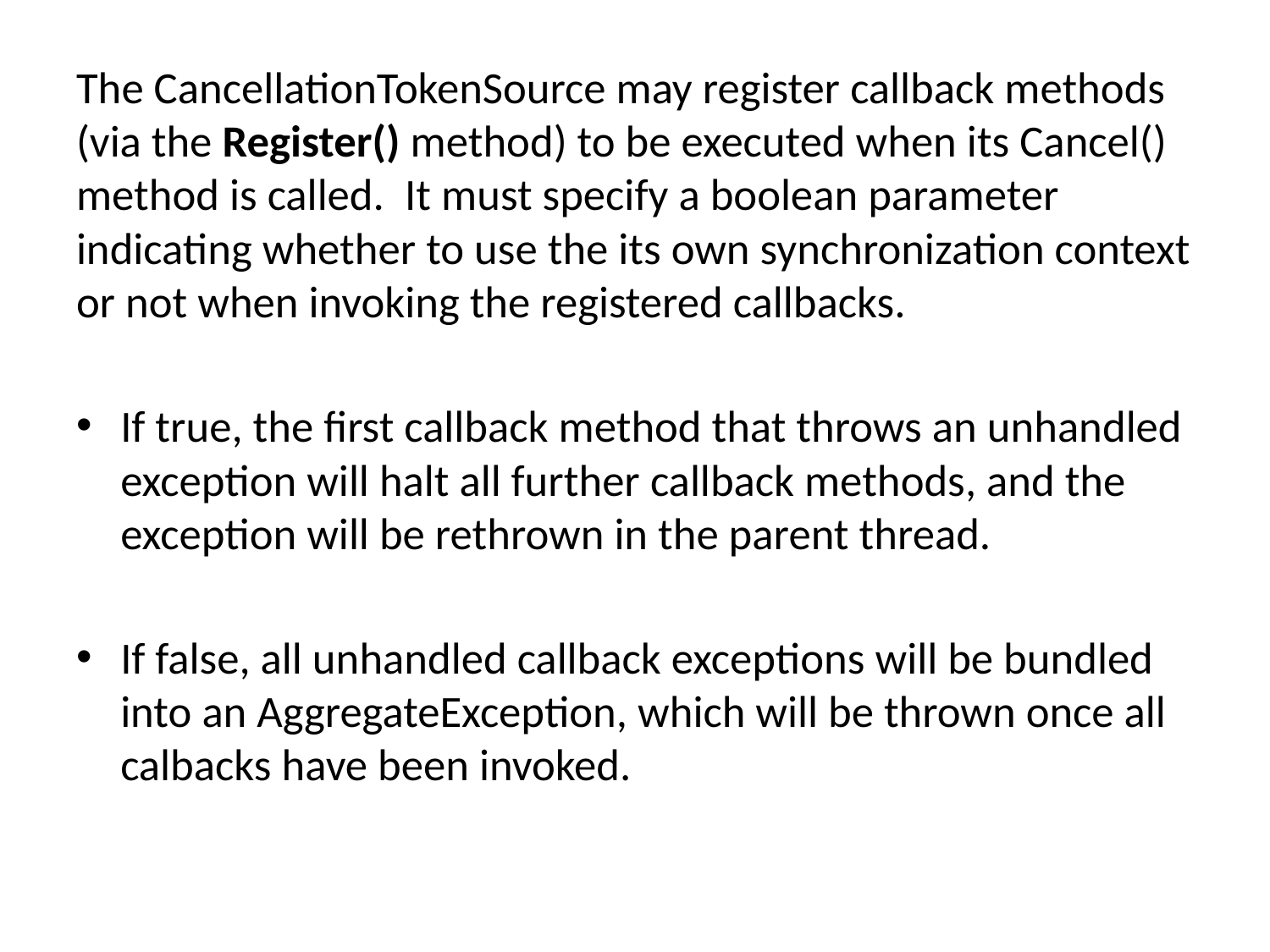

The CancellationTokenSource may register callback methods (via the Register() method) to be executed when its Cancel() method is called.  It must specify a boolean parameter indicating whether to use the its own synchronization context or not when invoking the registered callbacks.

If true, the first callback method that throws an unhandled exception will halt all further callback methods, and the exception will be rethrown in the parent thread.

If false, all unhandled callback exceptions will be bundled into an AggregateException, which will be thrown once all calbacks have been invoked.